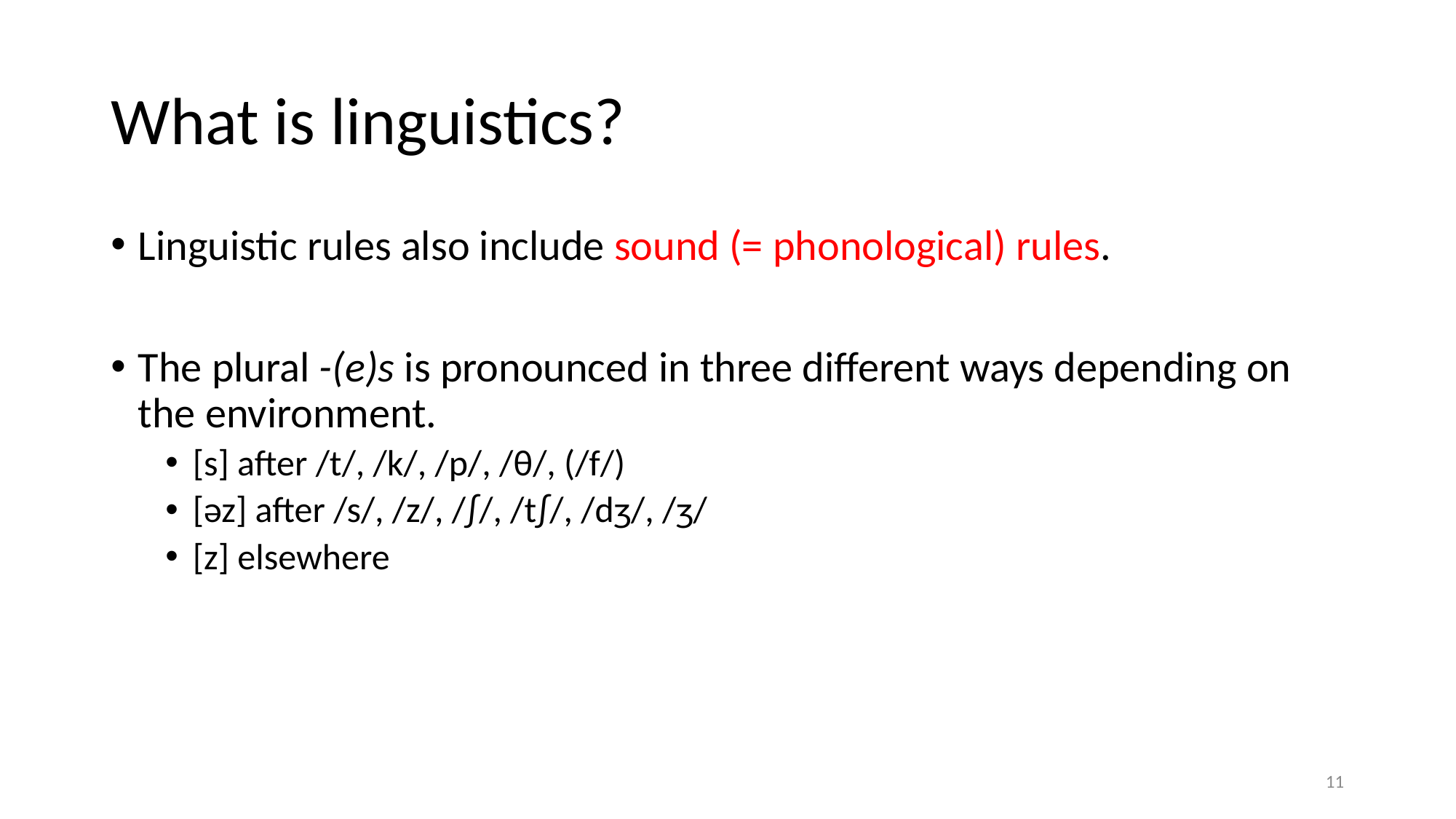

# What is linguistics?
Linguistic rules also include sound (= phonological) rules.

The plural -(e)s is pronounced in three different ways depending on the environment.
[s] after /t/, /k/, /p/, /θ/, (/f/)
[əz] after /s/, /z/, /∫/, /t∫/, /dʒ/, /ʒ/
[z] elsewhere

11